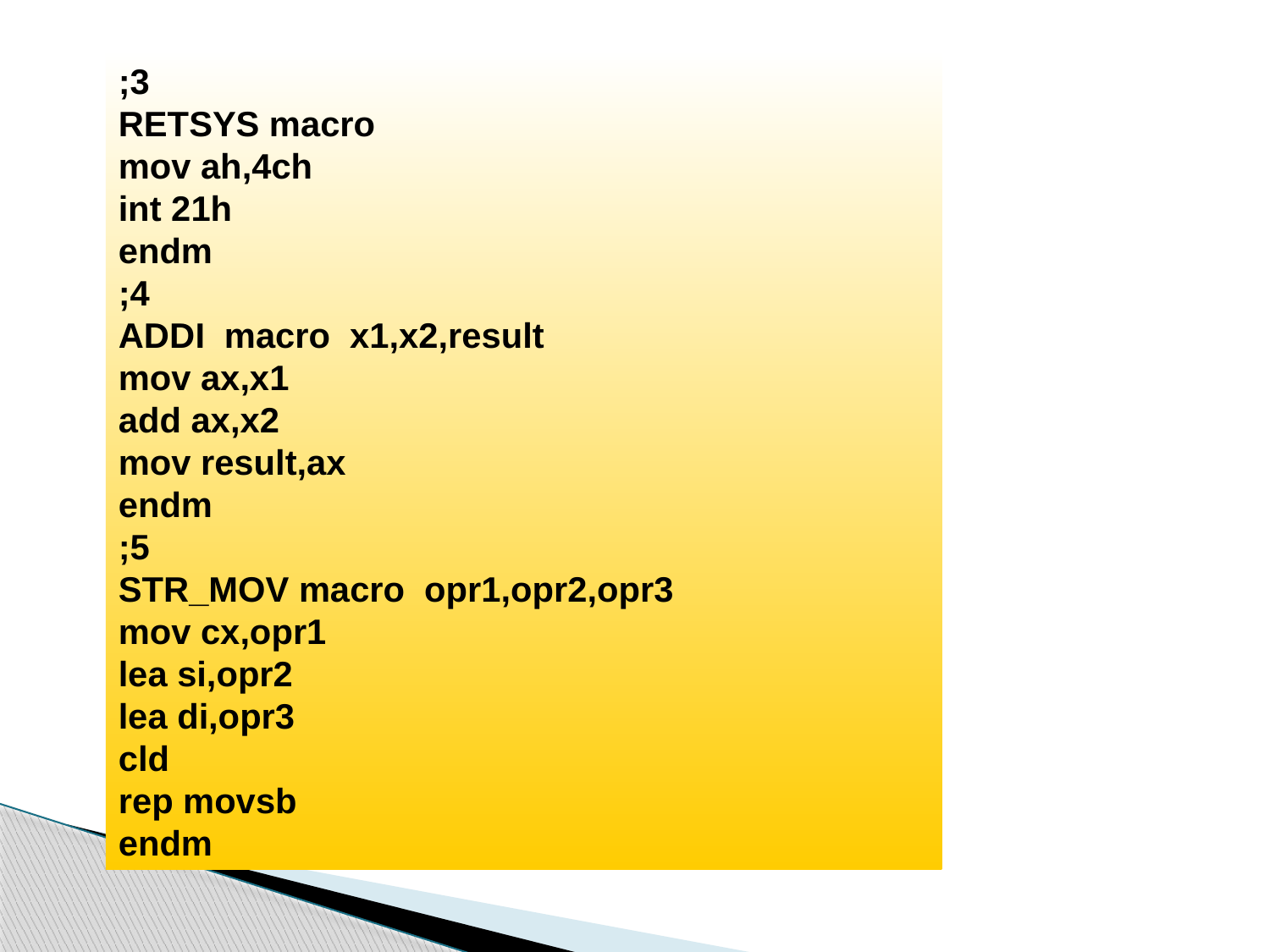

;3
RETSYS macro
mov ah,4ch
int 21h
endm
;4
ADDI  macro  x1,x2,result
mov ax,x1
add ax,x2
mov result,ax
endm
;5
STR_MOV macro  opr1,opr2,opr3
mov cx,opr1
lea si,opr2
lea di,opr3
cld
rep movsb
endm